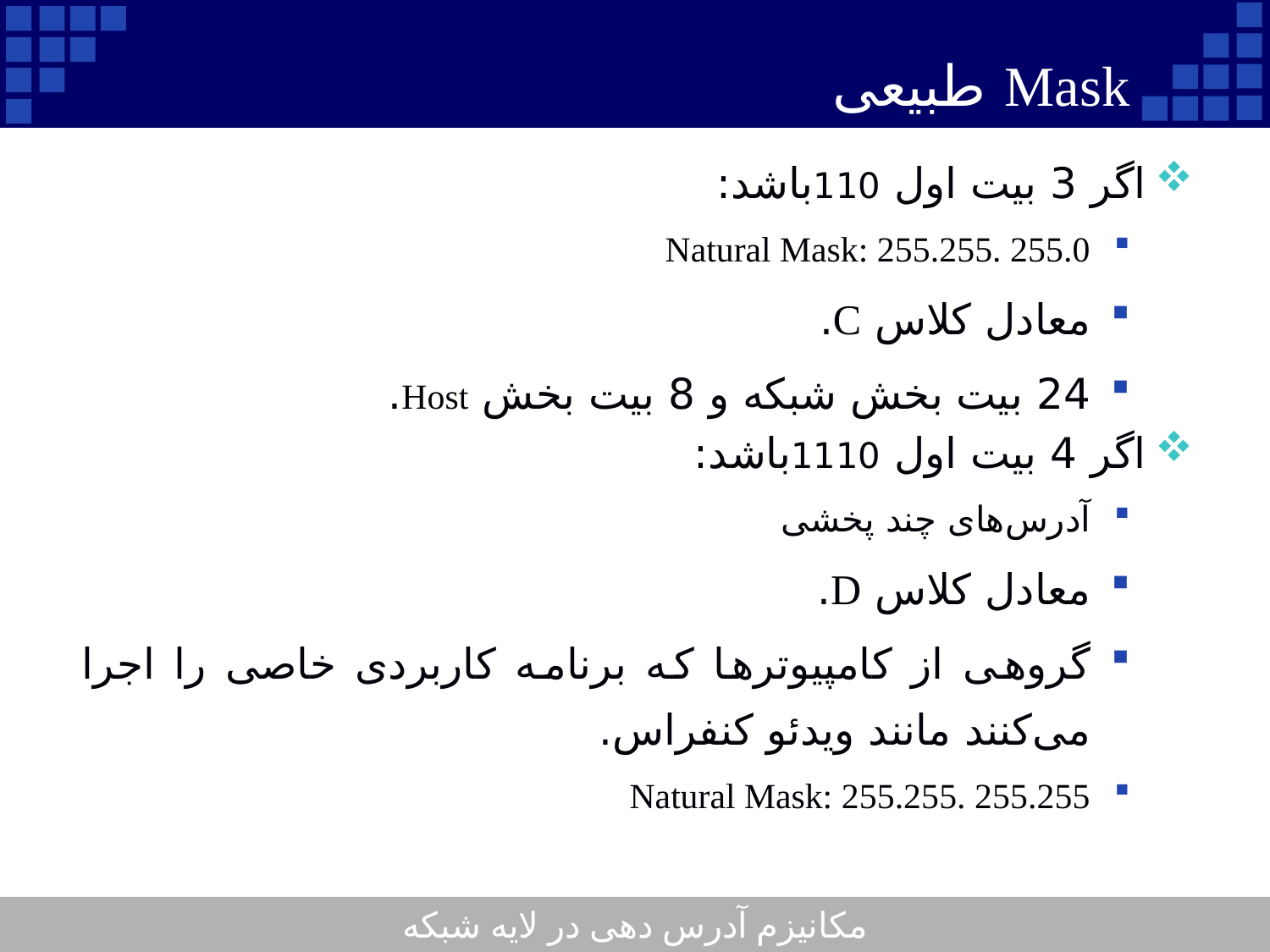

# Mask طبیعی
اگر 3 بیت اول 110باشد:
Natural Mask: 255.255. 255.0
معادل کلاس C.
24 بیت بخش شبکه و 8 بیت بخش Host.
اگر 4 بیت اول 1110باشد:
آدرس‌های چند پخشی
معادل کلاس D.
گروهی از کامپیوترها که برنامه کاربردی خاصی را اجرا می‌کنند مانند ویدئو کنفراس.
Natural Mask: 255.255. 255.255

مکانیزم آدرس دهی در لایه شبکه
15
Company  Logo